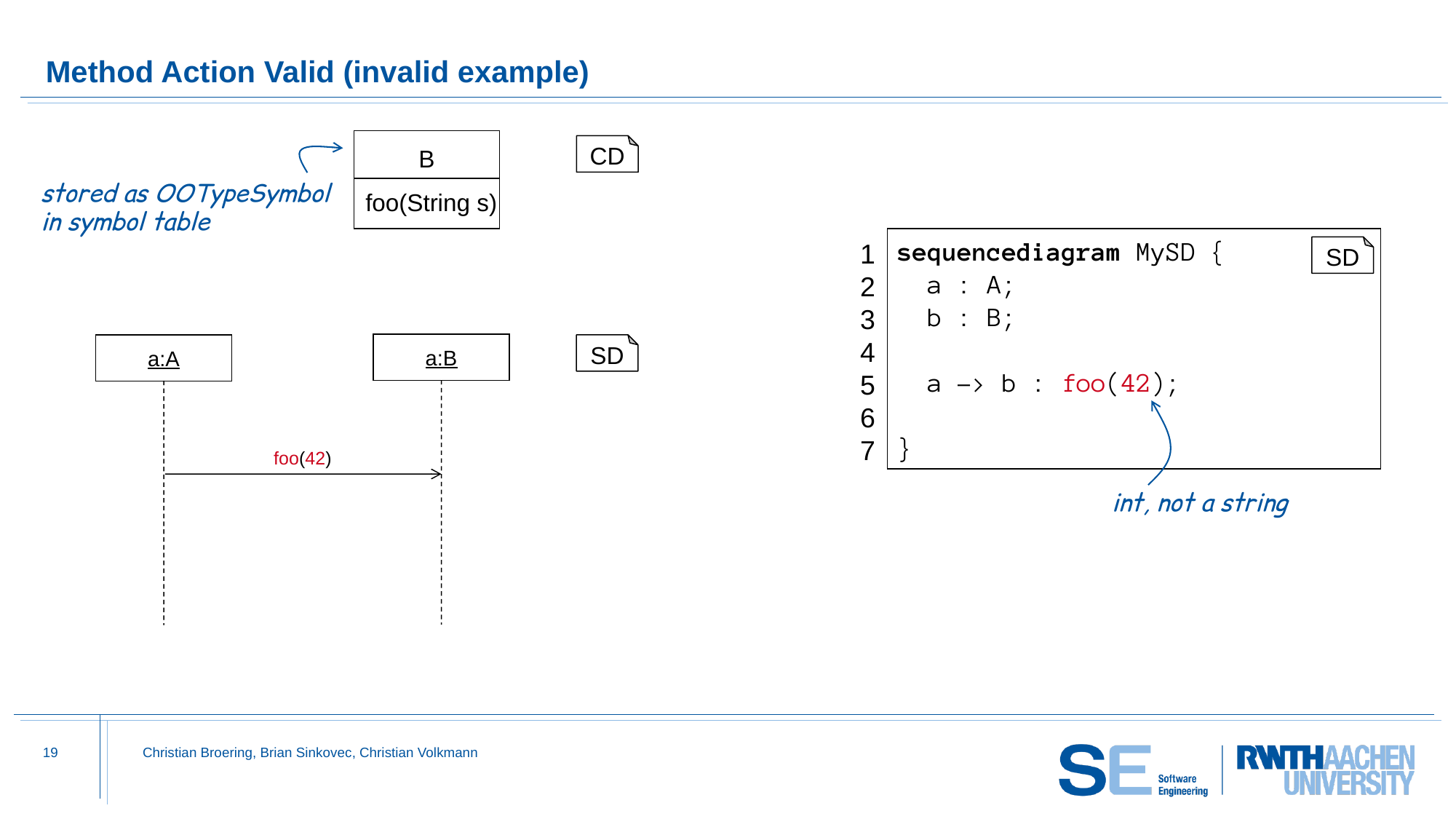

# Method Action Valid (invalid example)

B
foo(String s)
CD

stored as OOTypeSymbol
in symbol table
sequencediagram MySD {
  a : A;
  b : B;

  a -> b : foo(42);

}
1
2
3
4
5
6
7
SD
a:B
a:A
SD

foo(42)

int, not a string